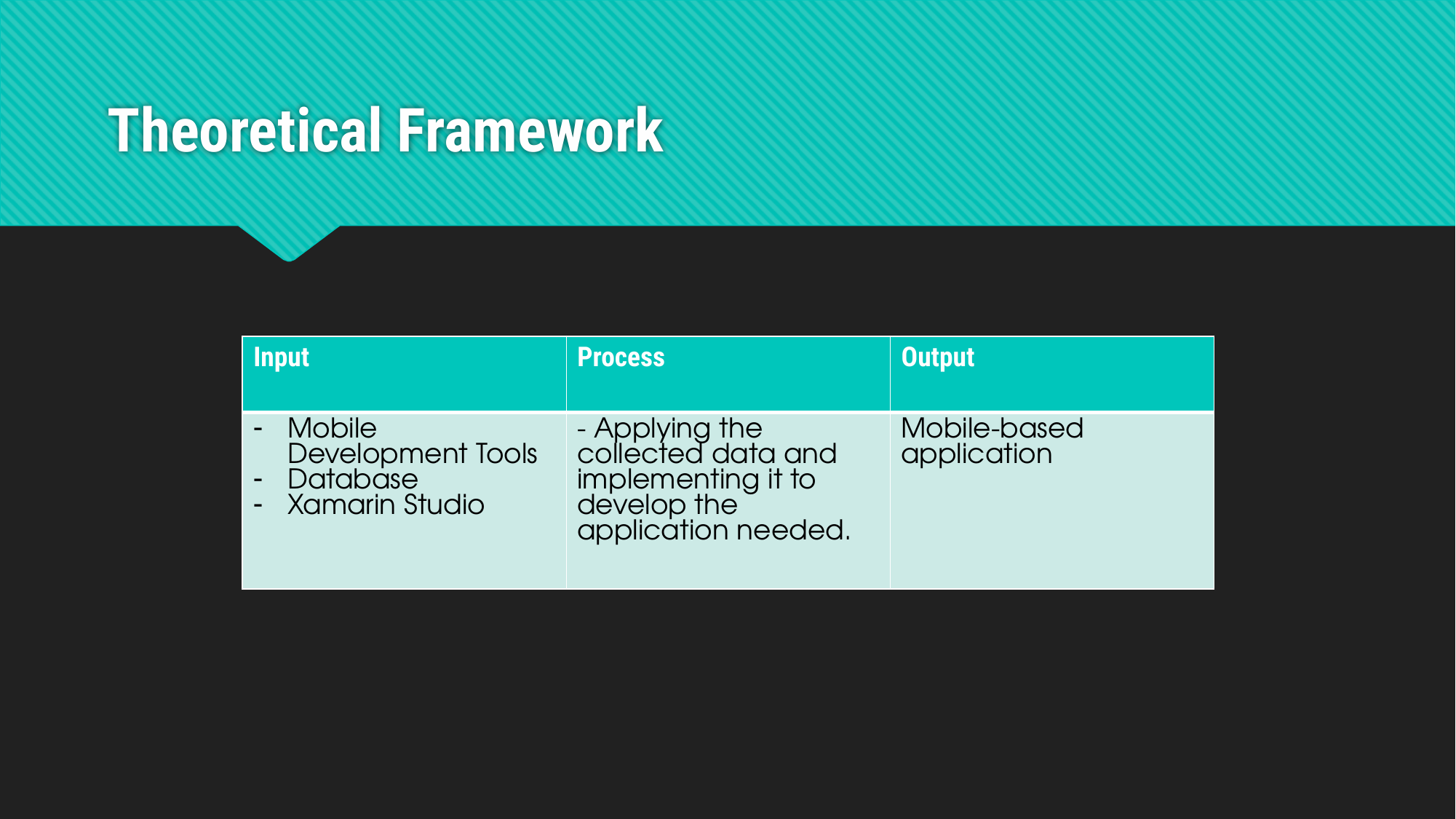

# Theoretical Framework
| Input | Process | Output |
| --- | --- | --- |
| Mobile Development Tools Database Xamarin Studio | - Applying the collected data and implementing it to develop the application needed. | Mobile-based application |